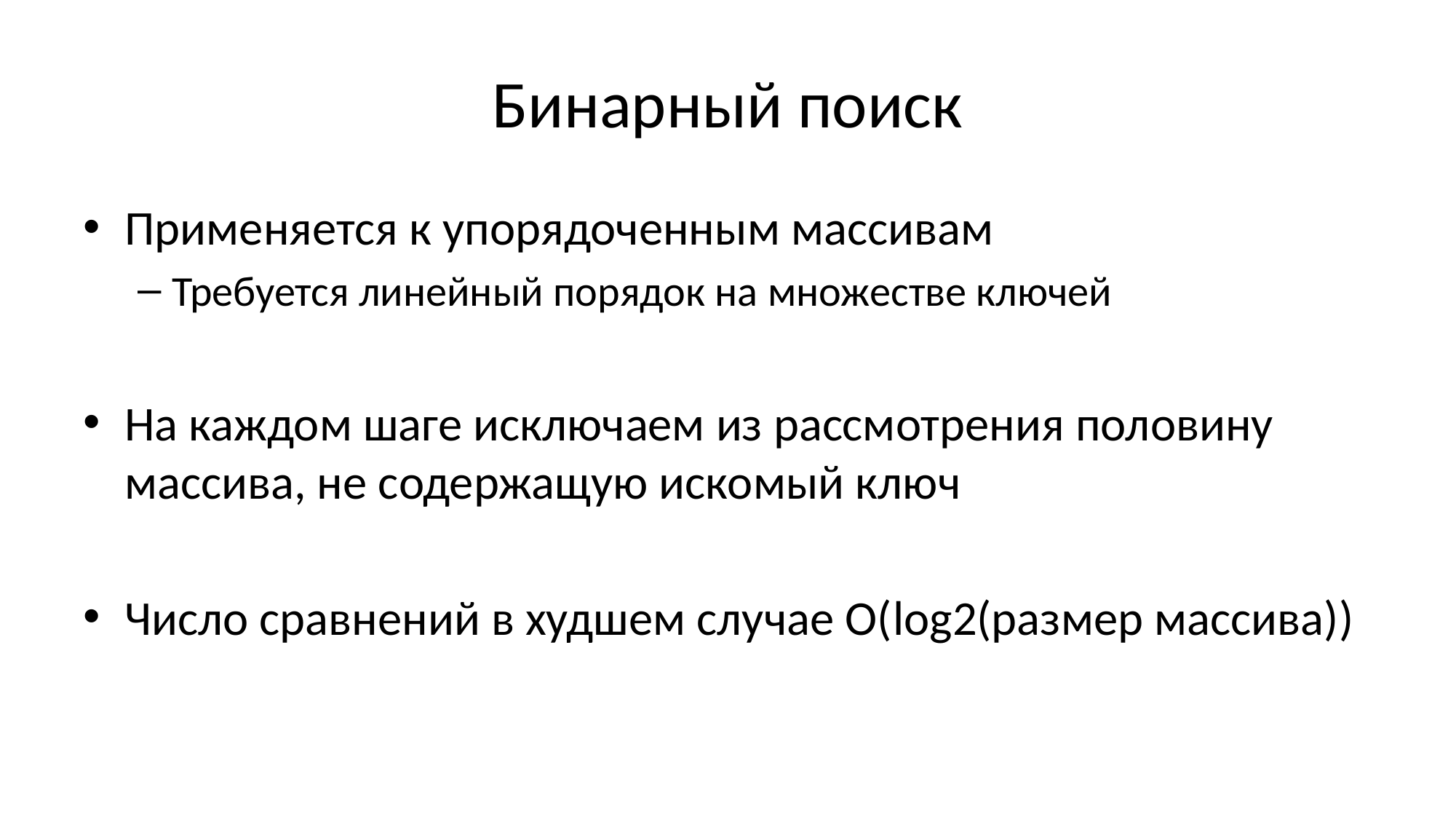

# Бинарный поиск
Применяется к упорядоченным массивам
Требуется линейный порядок на множестве ключей

На каждом шаге исключаем из рассмотрения половину массива, не содержащую искомый ключ

Число сравнений в худшем случае О(log2(размер массива))